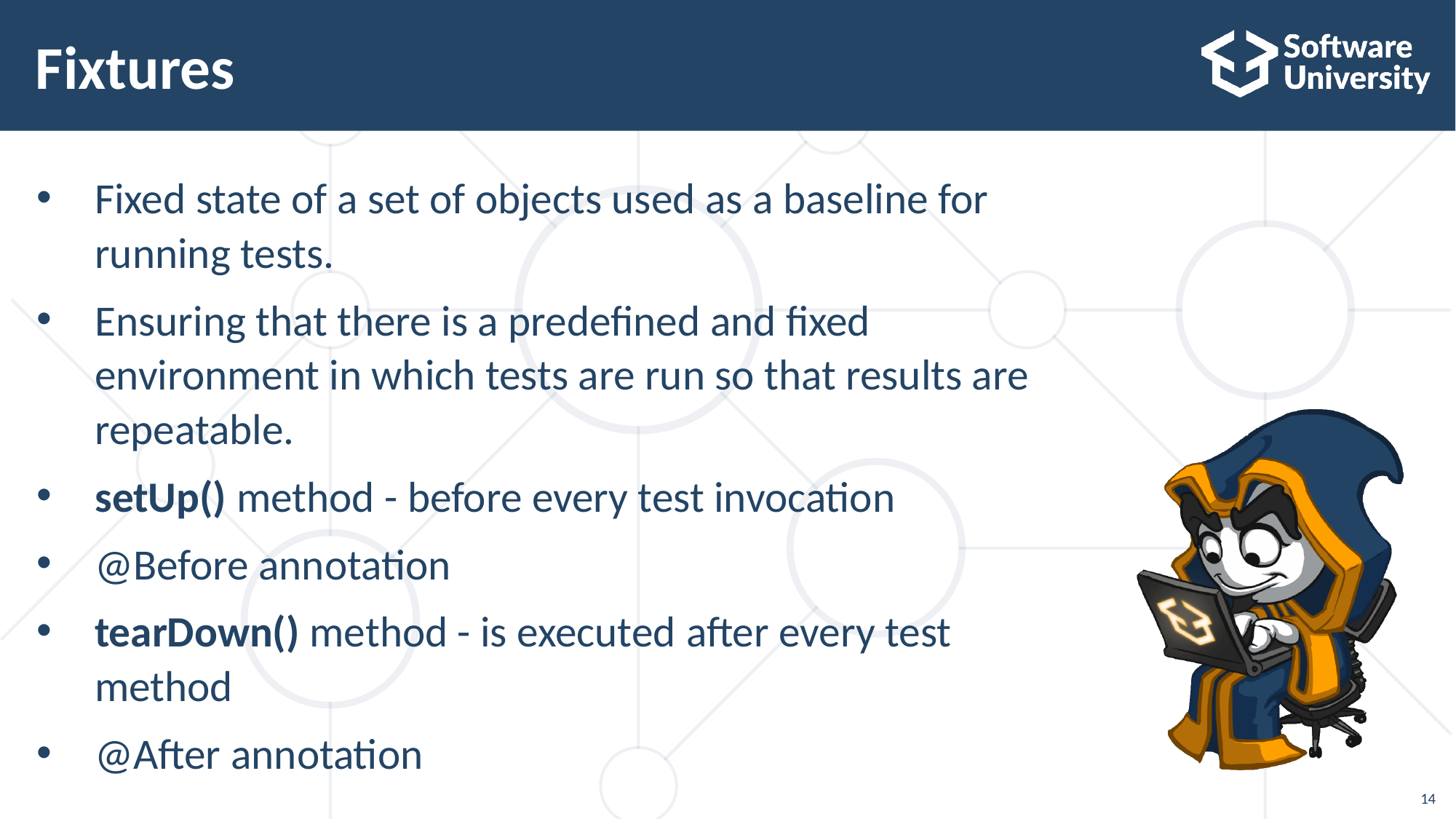

# Fixtures
Fixed state of a set of objects used as a baseline for running tests.
Ensuring that there is a predefined and fixed environment in which tests are run so that results are repeatable.
setUp() method - before every test invocation
@Before annotation
tearDown() method - is executed after every test method
@After annotation
14